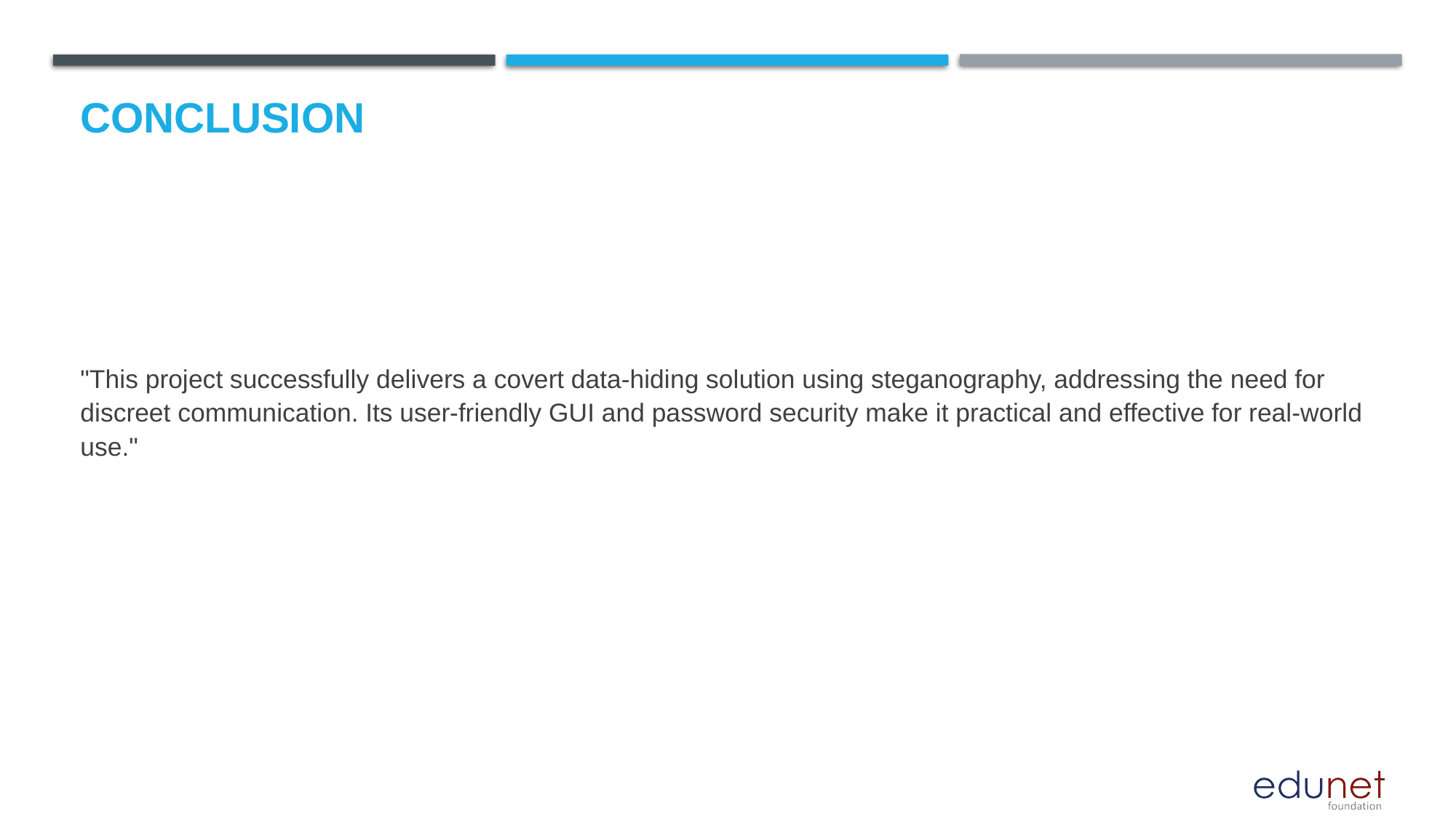

# Conclusion
"This project successfully delivers a covert data-hiding solution using steganography, addressing the need for discreet communication. Its user-friendly GUI and password security make it practical and effective for real-world use."